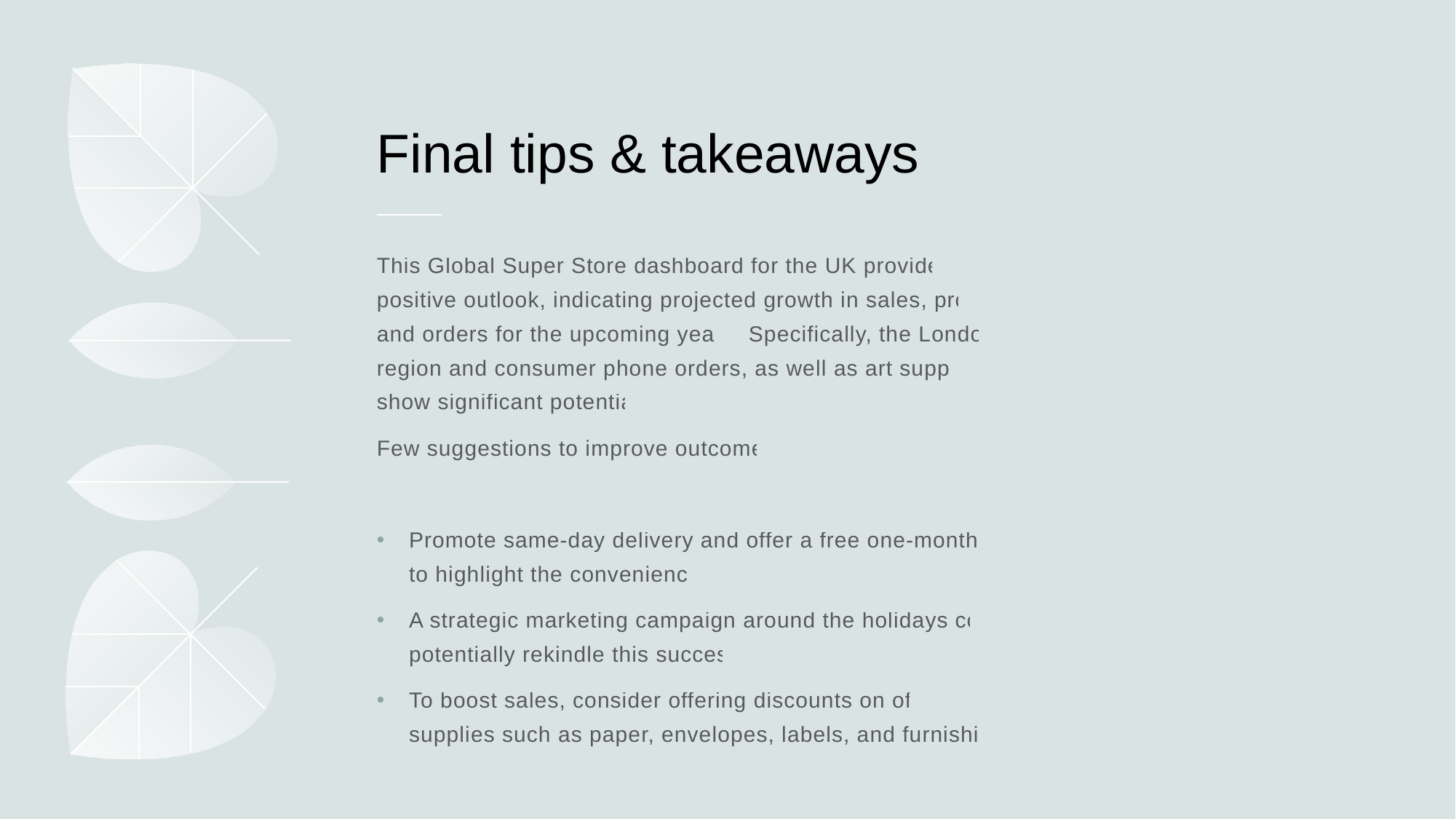

# Final tips & takeaways
This Global Super Store dashboard for the UK provides a positive outlook, indicating projected growth in sales, profits, and orders for the upcoming years. Specifically, the London region and consumer phone orders, as well as art supplies, show significant potential.
Few suggestions to improve outcomes-

Promote same-day delivery and offer a free one-month trial to highlight the convenience.
A strategic marketing campaign around the holidays could potentially rekindle this success.
To boost sales, consider offering discounts on office supplies such as paper, envelopes, labels, and furnishings.